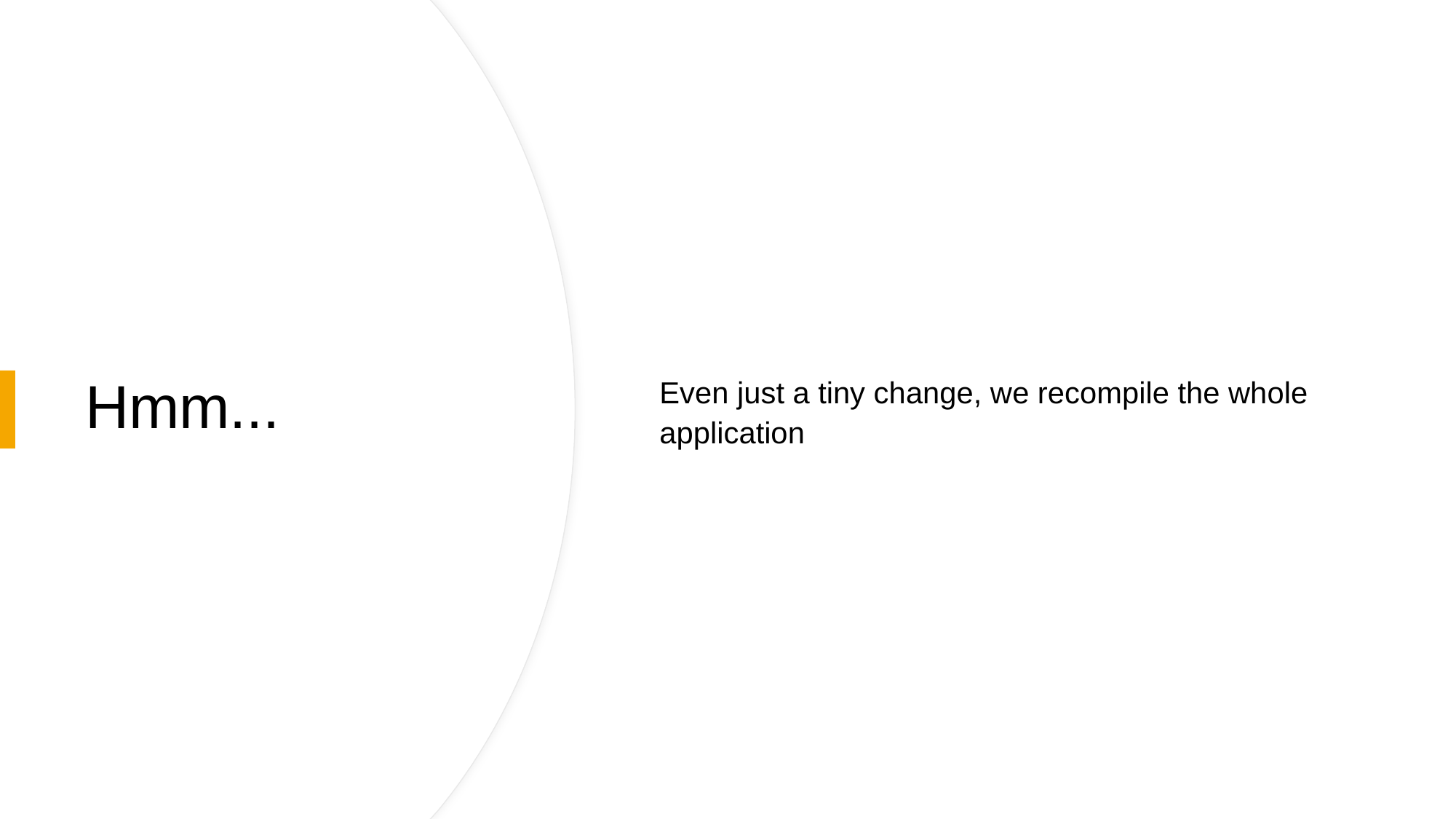

Even just a tiny change, we recompile the whole application
# Hmm...